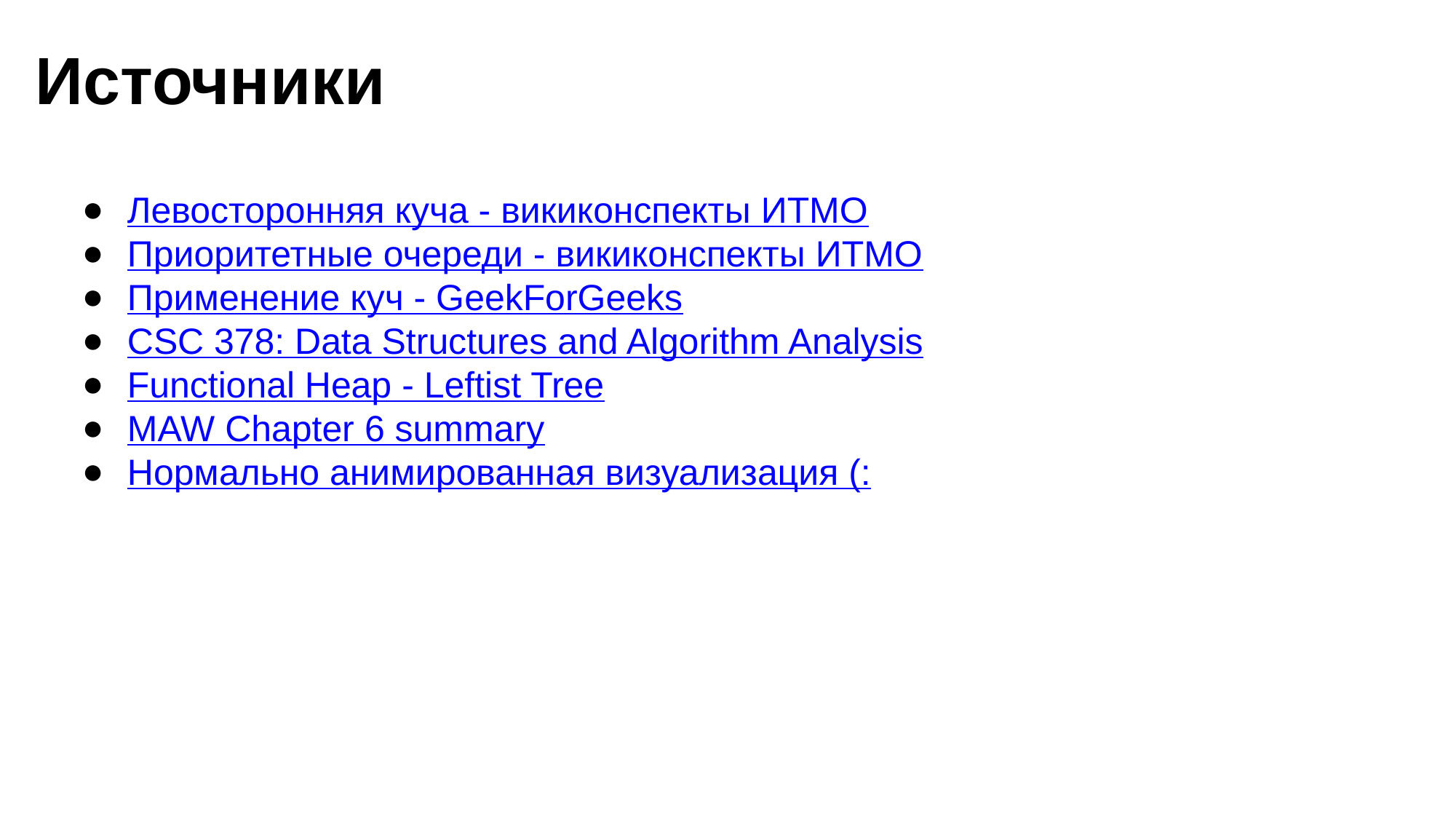

Источники
Левосторонняя куча - викиконспекты ИТМО
Приоритетные очереди - викиконспекты ИТМО
Применение куч - GeekForGeeks
CSC 378: Data Structures and Algorithm Analysis
Functional Heap - Leftist Tree
MAW Chapter 6 summary
Нормально анимированная визуализация (: